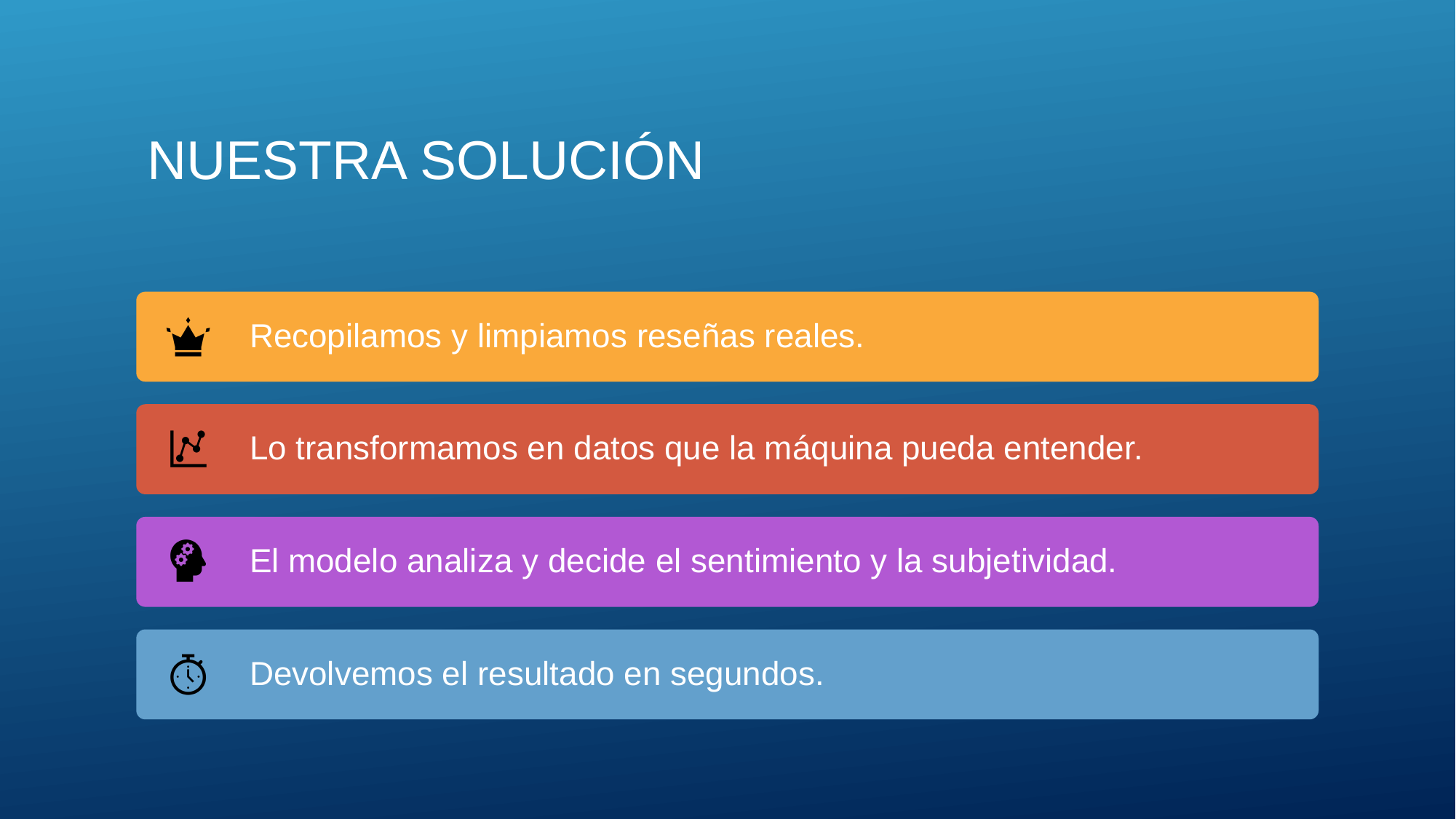

# Nuestra solución
Recopilamos y limpiamos reseñas reales.
Lo transformamos en datos que la máquina pueda entender.
El modelo analiza y decide el sentimiento y la subjetividad.
Devolvemos el resultado en segundos.